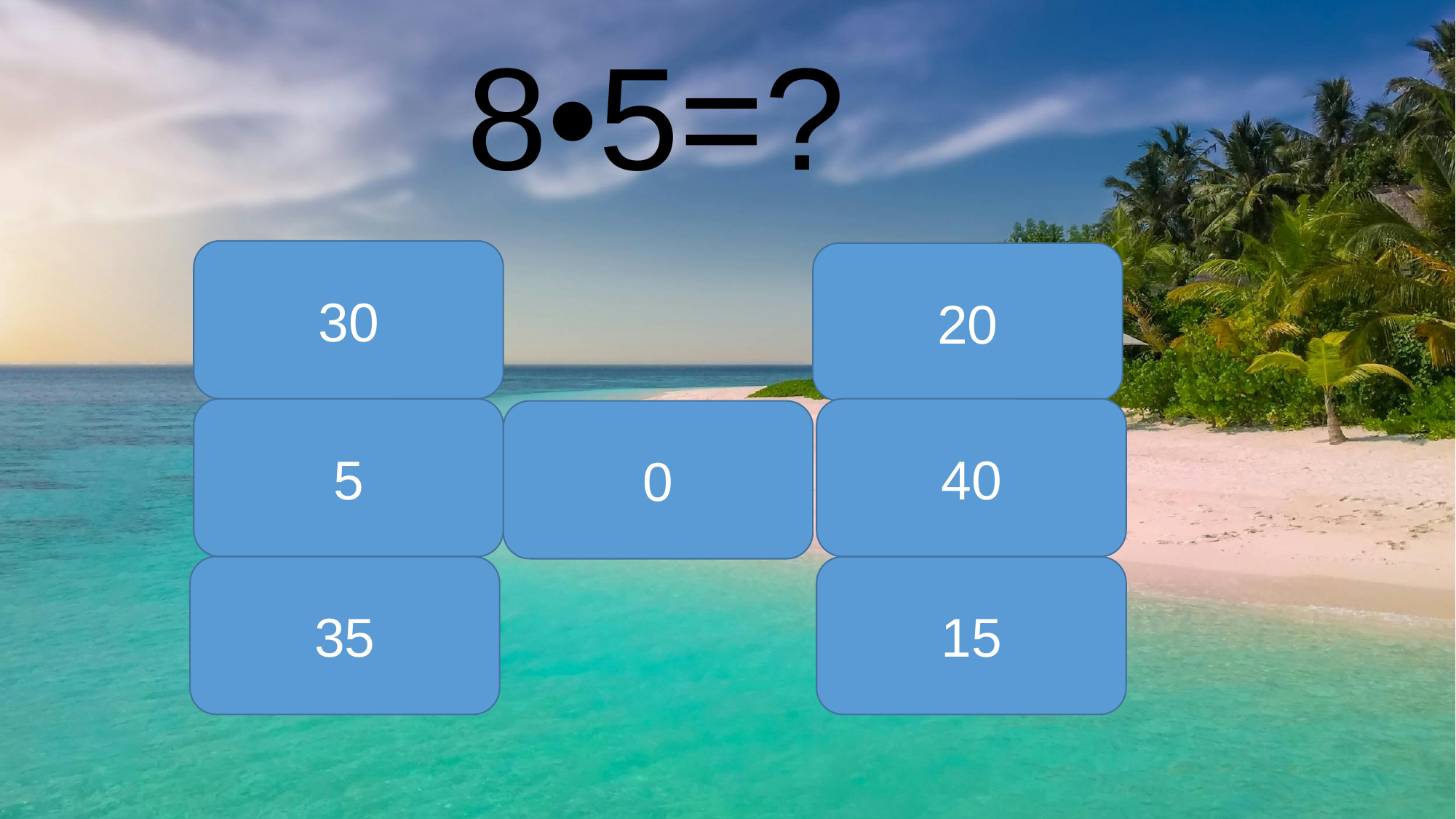

8•5=?
30
20
5
40
0
35
15